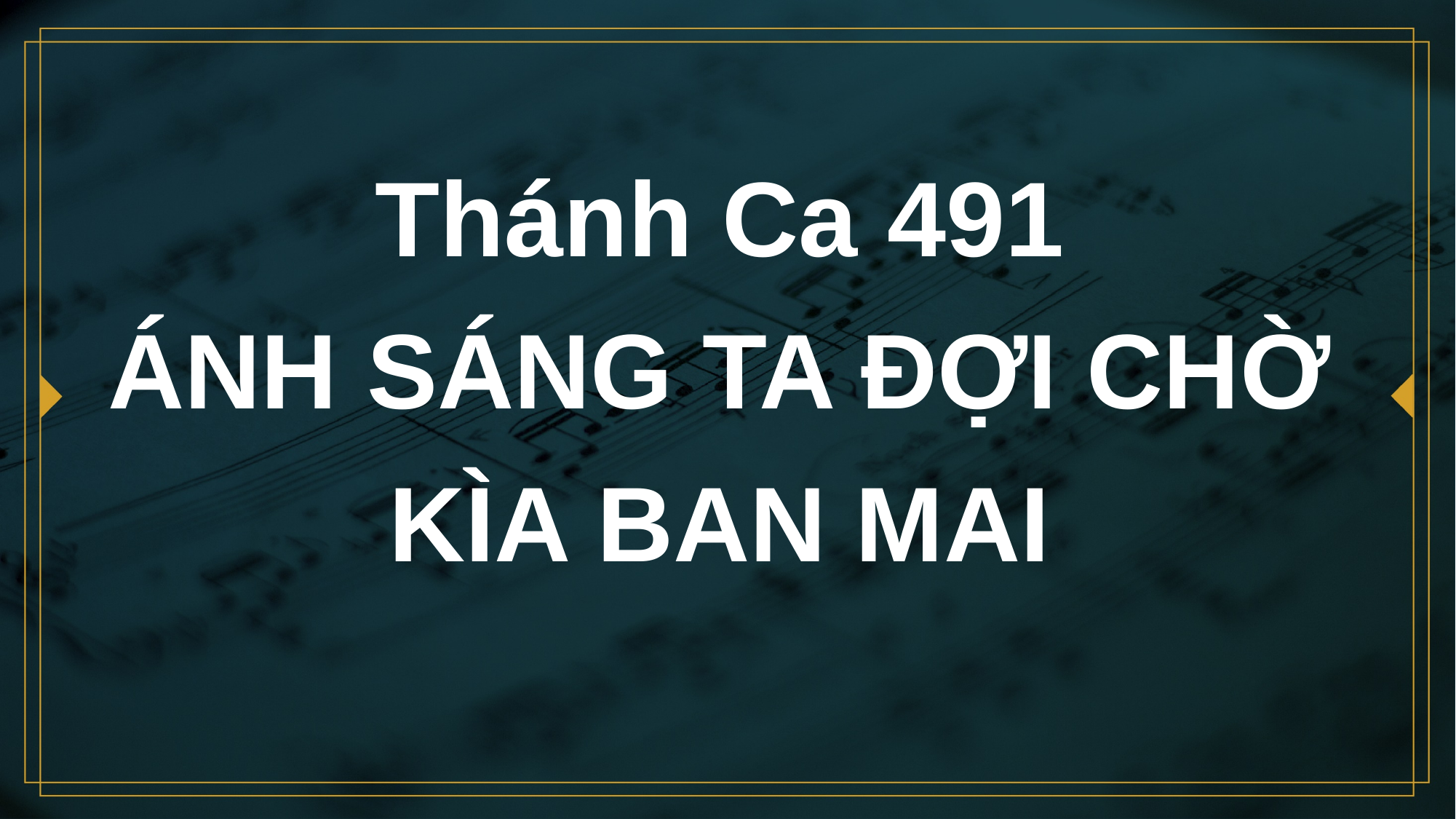

# Thánh Ca 491 ÁNH SÁNG TA ĐỢI CHỜ KÌA BAN MAI